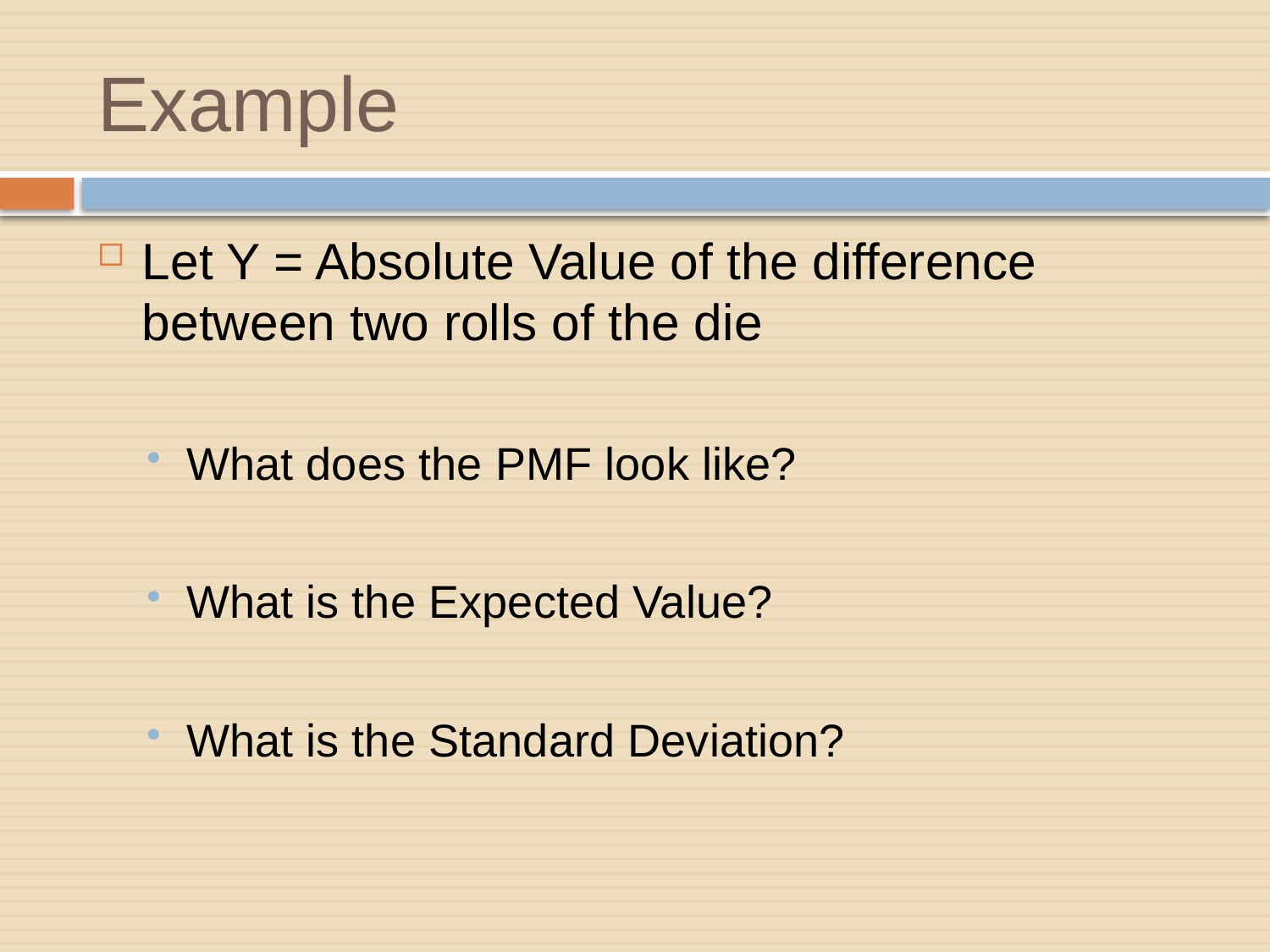

# Example
Let Y = Absolute Value of the difference between two rolls of the die

What does the PMF look like?

What is the Expected Value?

What is the Standard Deviation?